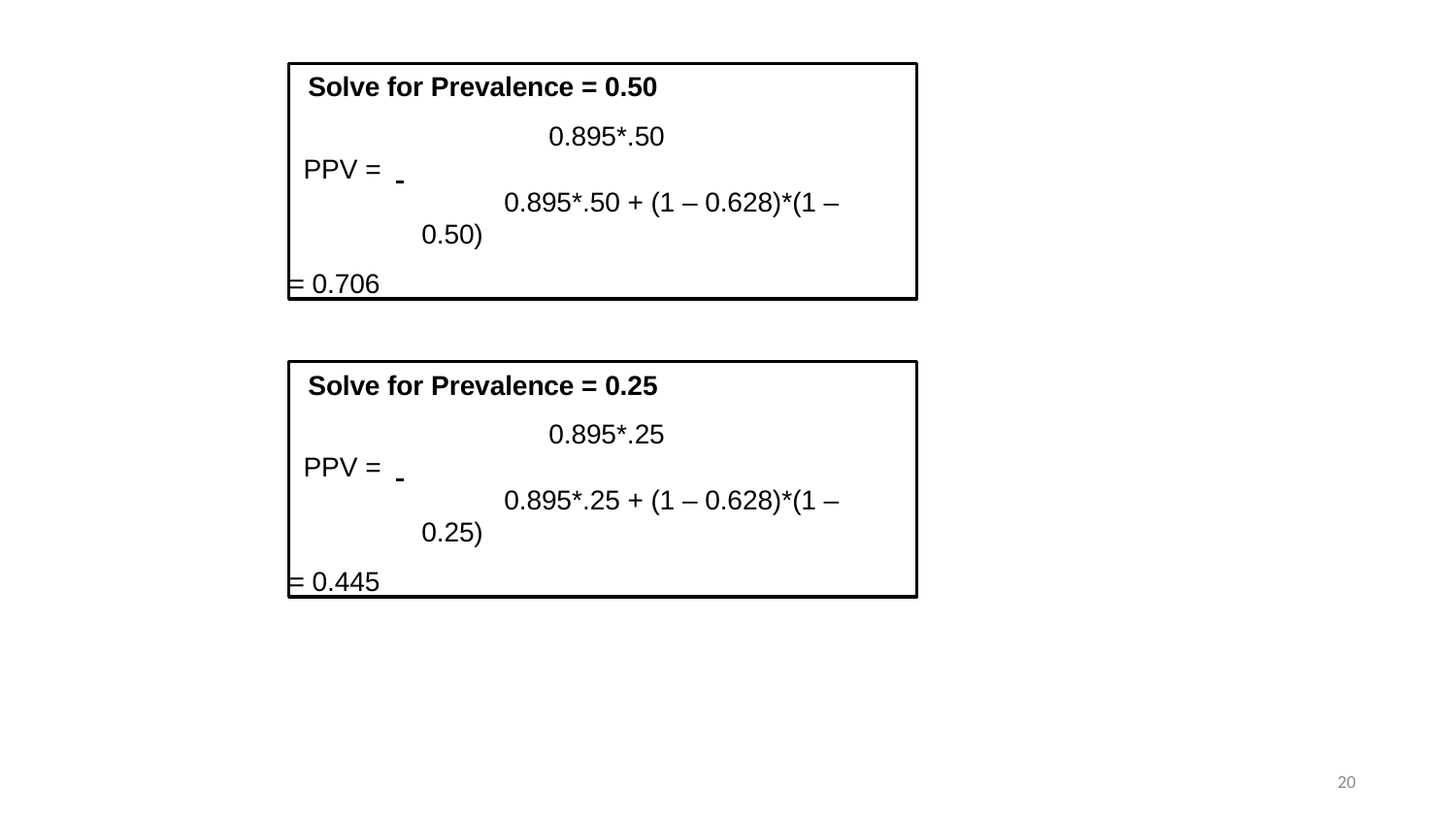

Solve for Prevalence = 0.50
0.895*.50
PPV =   		                                                   0.895*.50 + (1 – 0.628)*(1 – 0.50)
= 0.706
Solve for Prevalence = 0.25
0.895*.25
PPV =   		                                                   0.895*.25 + (1 – 0.628)*(1 – 0.25)
= 0.445
20